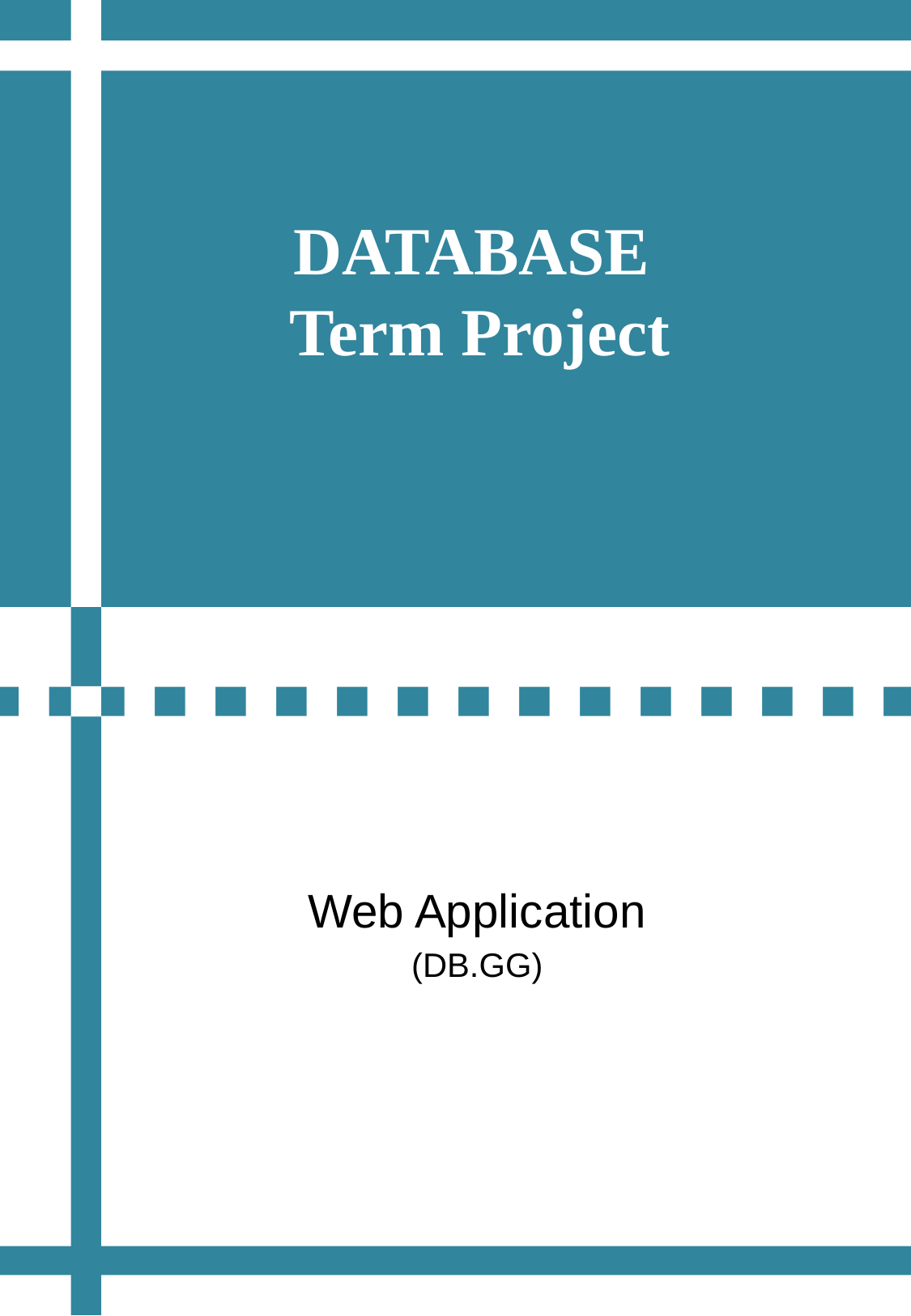

# DATABASE Term Project

Web Application
(DB.GG)